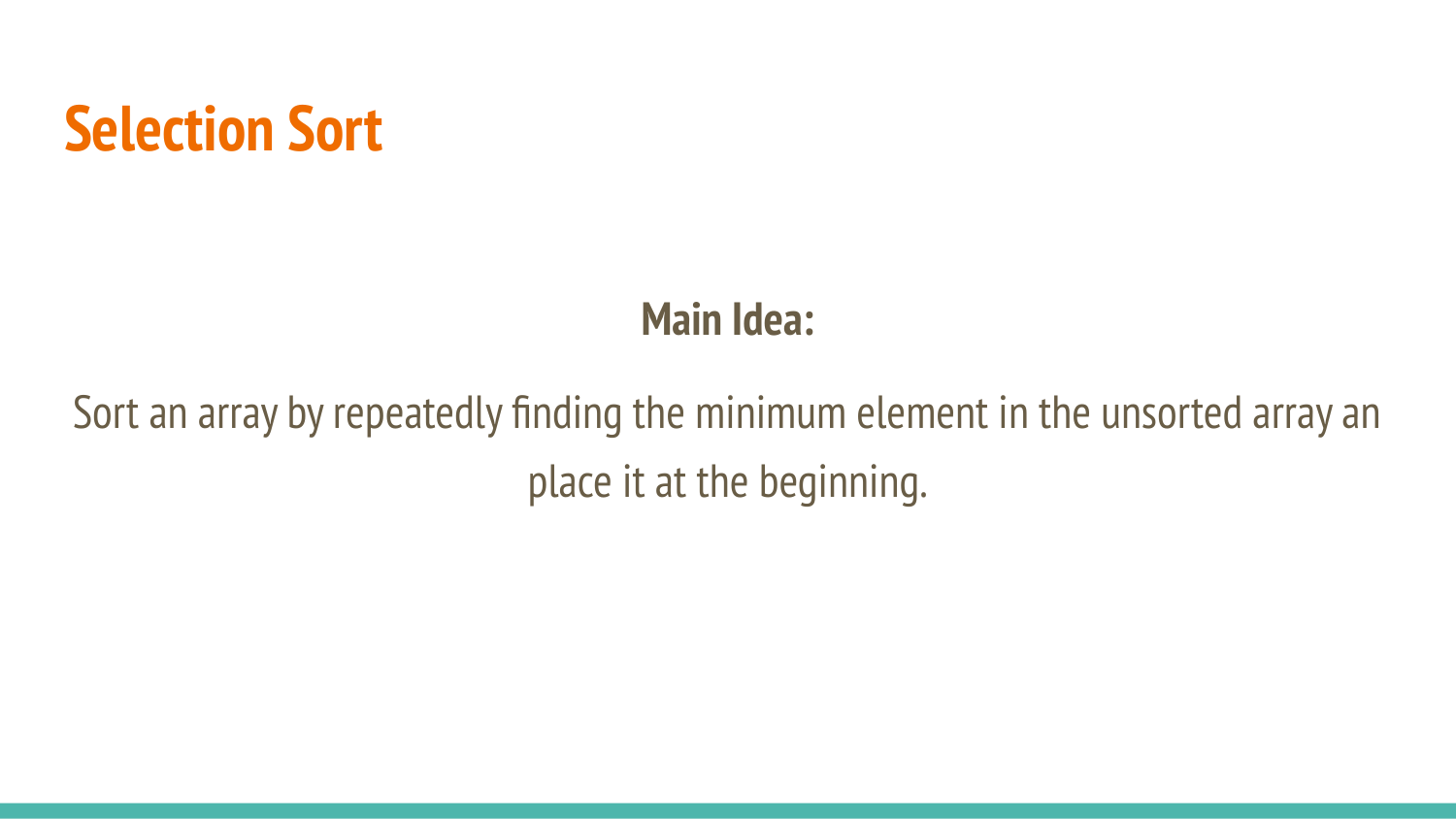

# Selection Sort
Main Idea:
Sort an array by repeatedly finding the minimum element in the unsorted array an place it at the beginning.